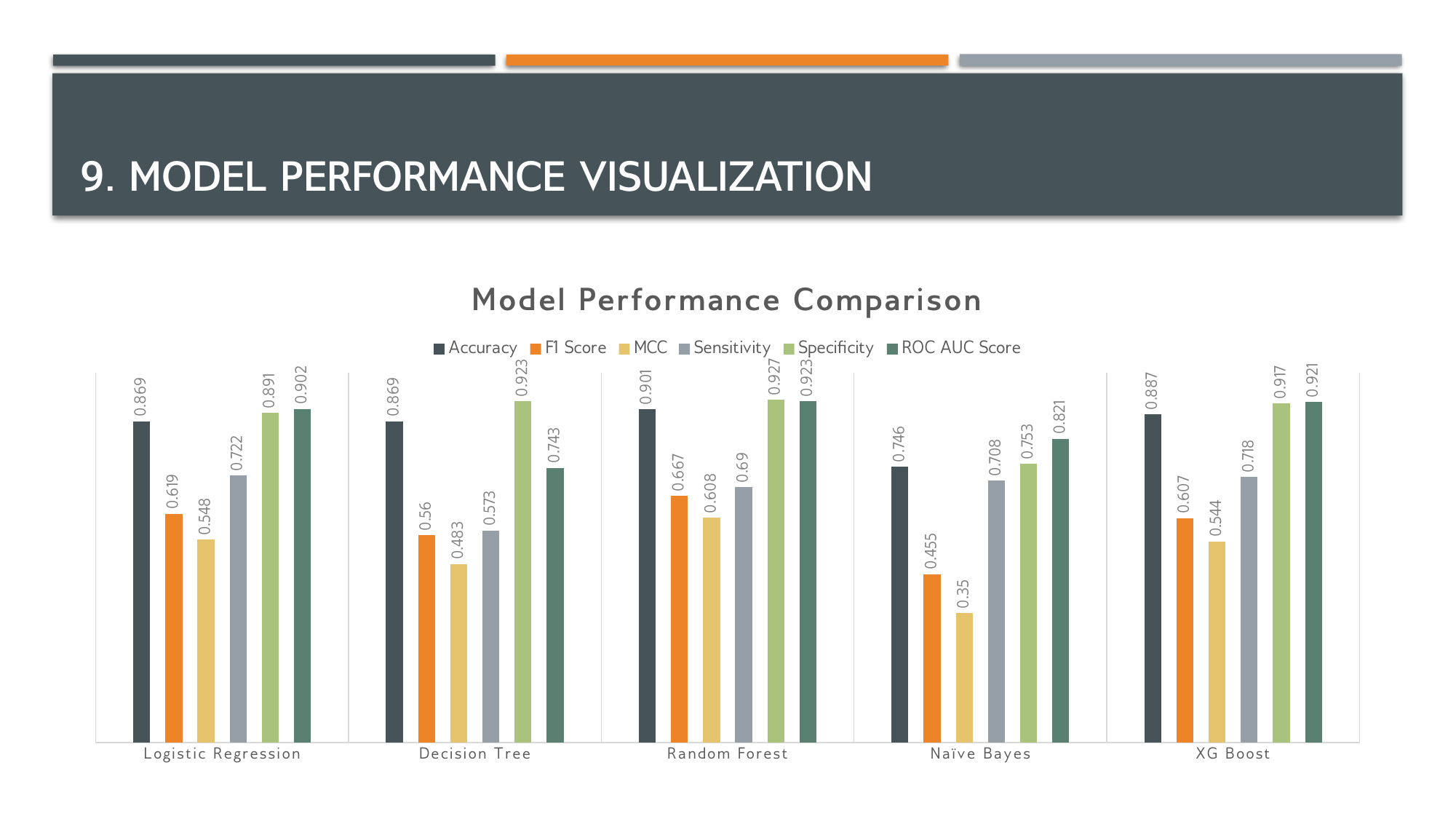

# 9. Model Performance Visualization

### Chart: Model Performance Comparison

| Category | Accuracy | F1 Score | MCC | Sensitivity | Specificity | ROC AUC Score |
|---|---|---|---|---|---|---|
| Logistic Regression | 0.869 | 0.619 | 0.548 | 0.722 | 0.891 | 0.902 |
| Decision Tree | 0.869 | 0.56 | 0.483 | 0.573 | 0.923 | 0.743 |
| Random Forest | 0.901 | 0.667 | 0.608 | 0.69 | 0.927 | 0.923 |
| Naïve Bayes | 0.746 | 0.455 | 0.35 | 0.708 | 0.753 | 0.821 |
| XG Boost | 0.887 | 0.607 | 0.544 | 0.718 | 0.917 | 0.921 |